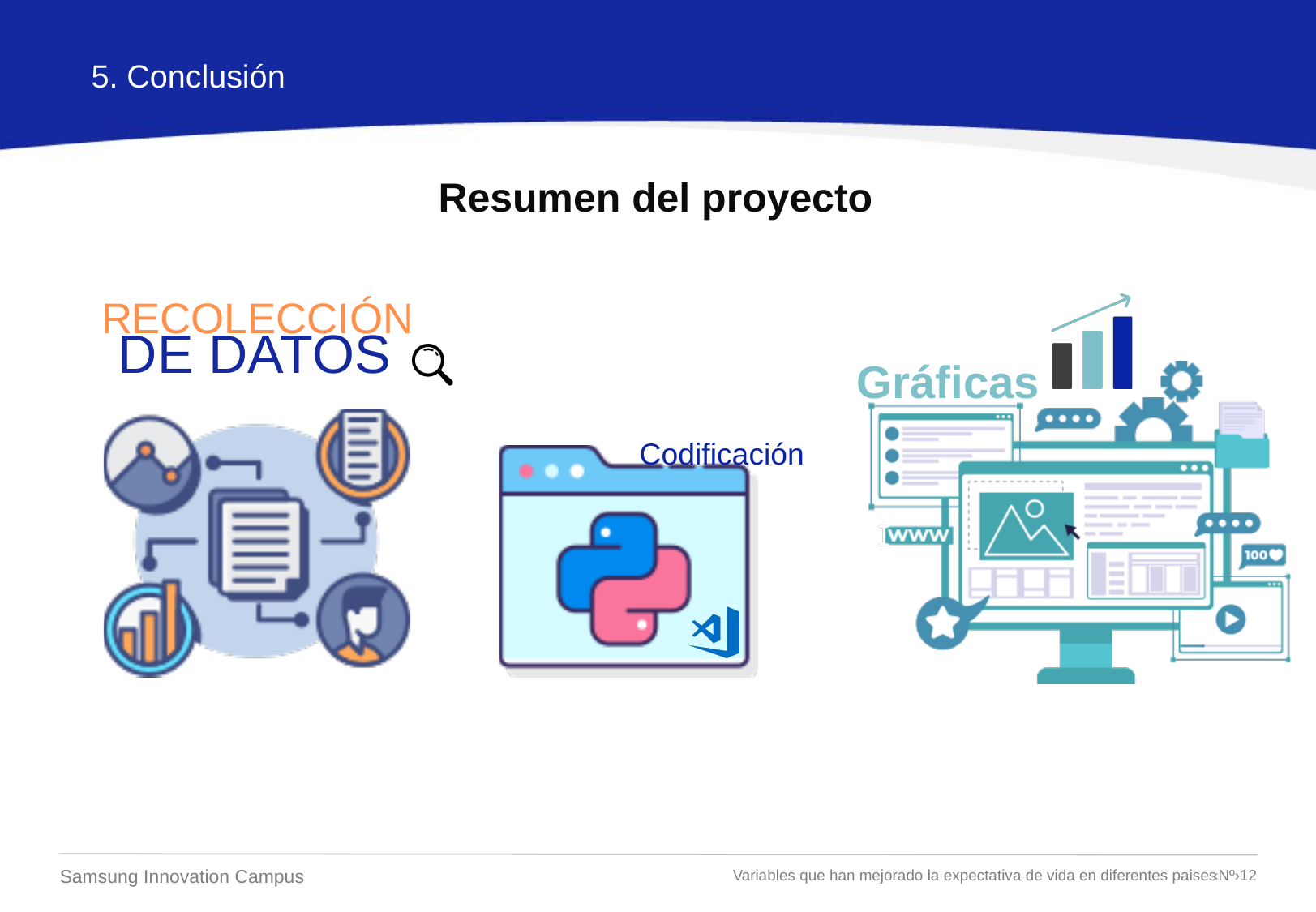

5. Conclusión
Resumen del proyecto

Gráficas

RECOLECCIÓN
DE DATOS

Codificación

Samsung Innovation Campus
  ‹Nº›12
Variables que han mejorado la expectativa de vida en diferentes paises